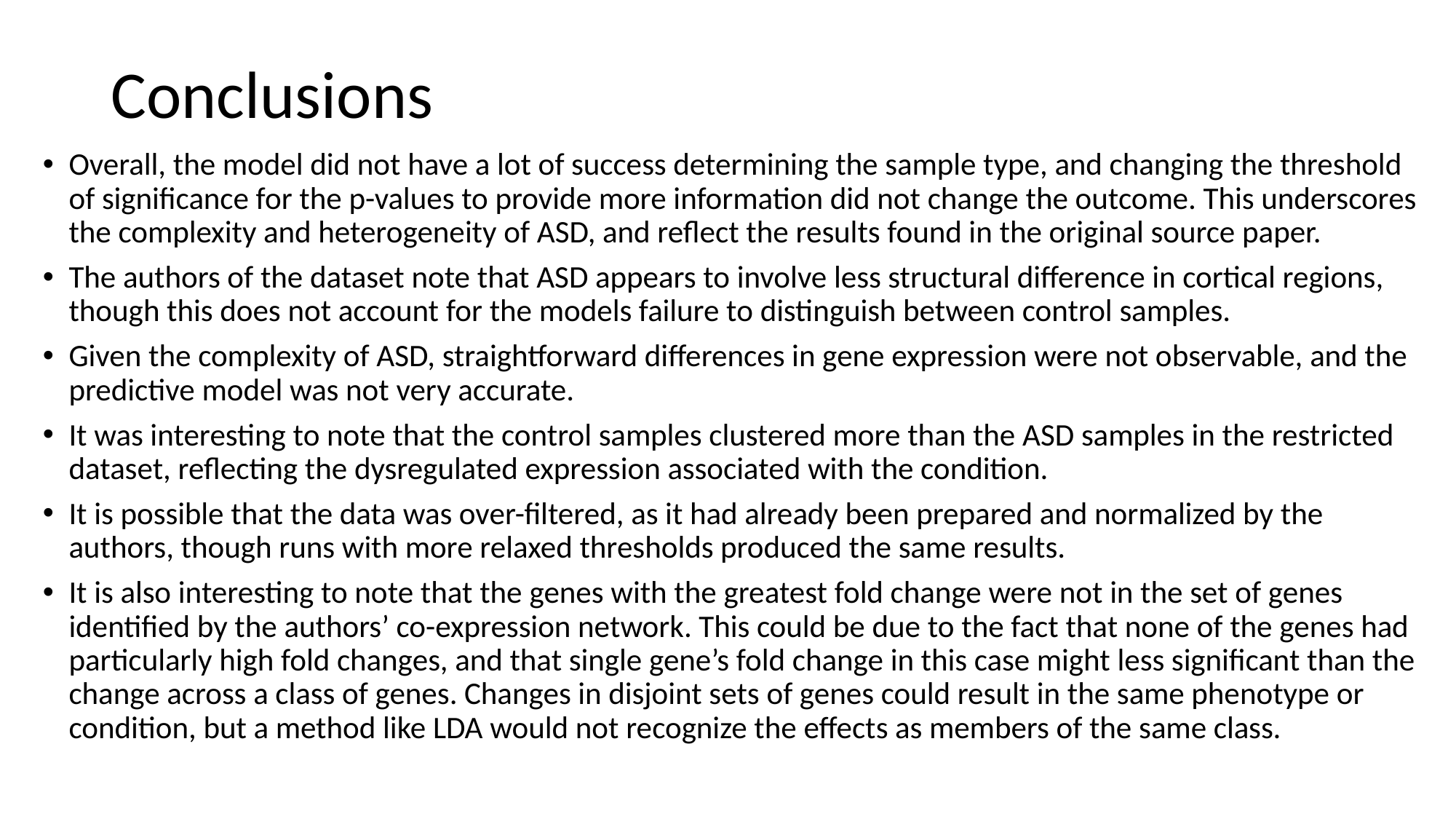

# Conclusions
Overall, the model did not have a lot of success determining the sample type, and changing the threshold of significance for the p-values to provide more information did not change the outcome. This underscores the complexity and heterogeneity of ASD, and reflect the results found in the original source paper.
The authors of the dataset note that ASD appears to involve less structural difference in cortical regions, though this does not account for the models failure to distinguish between control samples.
Given the complexity of ASD, straightforward differences in gene expression were not observable, and the predictive model was not very accurate.
It was interesting to note that the control samples clustered more than the ASD samples in the restricted dataset, reflecting the dysregulated expression associated with the condition.
It is possible that the data was over-filtered, as it had already been prepared and normalized by the authors, though runs with more relaxed thresholds produced the same results.
It is also interesting to note that the genes with the greatest fold change were not in the set of genes identified by the authors’ co-expression network. This could be due to the fact that none of the genes had particularly high fold changes, and that single gene’s fold change in this case might less significant than the change across a class of genes. Changes in disjoint sets of genes could result in the same phenotype or condition, but a method like LDA would not recognize the effects as members of the same class.